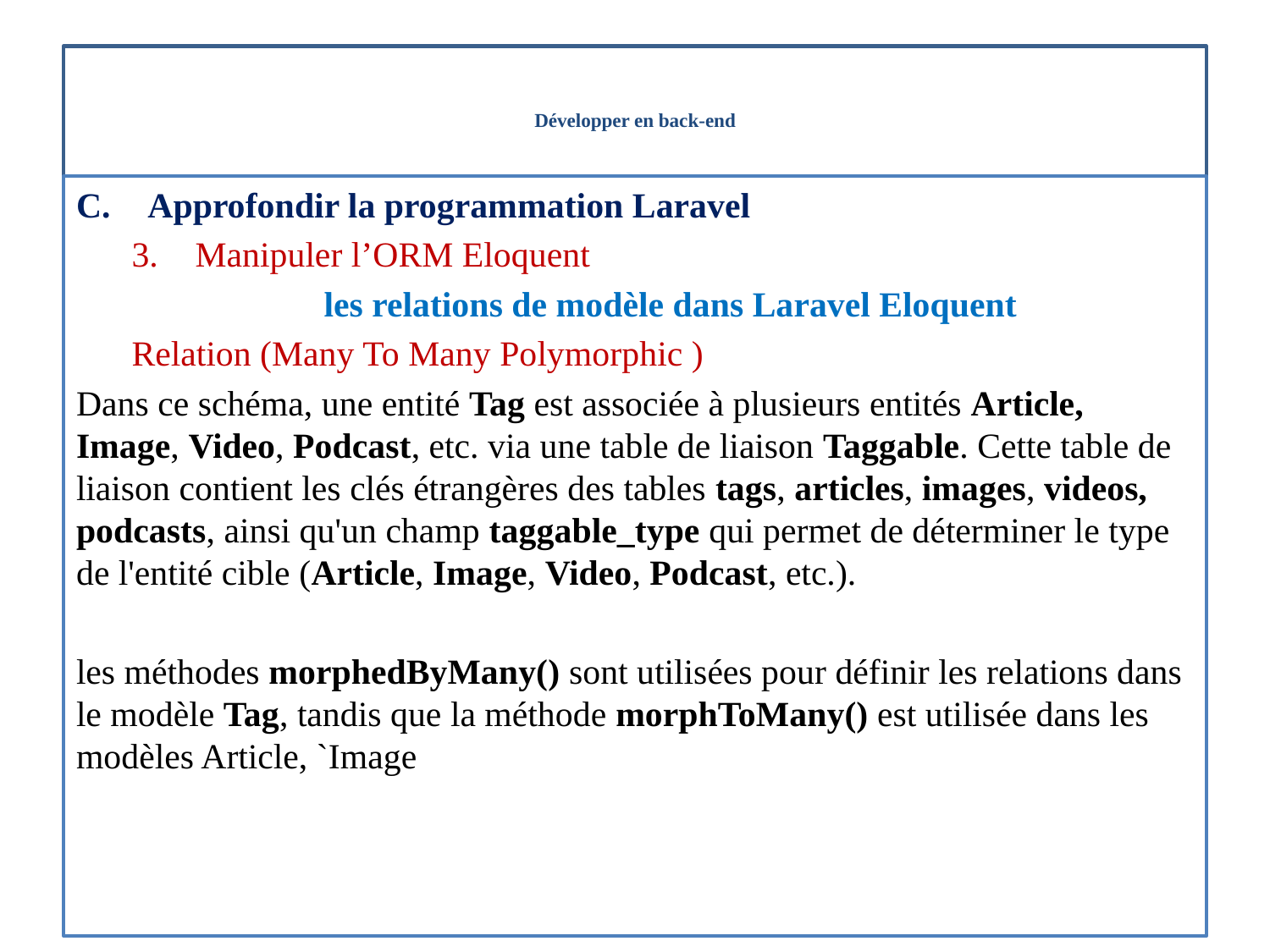

# Développer en back-end
Approfondir la programmation Laravel
Manipuler l’ORM Eloquent
les relations de modèle dans Laravel Eloquent
Relation (Many To Many Polymorphic )
Dans ce schéma, une entité Tag est associée à plusieurs entités Article, Image, Video, Podcast, etc. via une table de liaison Taggable. Cette table de liaison contient les clés étrangères des tables tags, articles, images, videos, podcasts, ainsi qu'un champ taggable_type qui permet de déterminer le type de l'entité cible (Article, Image, Video, Podcast, etc.).

les méthodes morphedByMany() sont utilisées pour définir les relations dans le modèle Tag, tandis que la méthode morphToMany() est utilisée dans les modèles Article, `Image